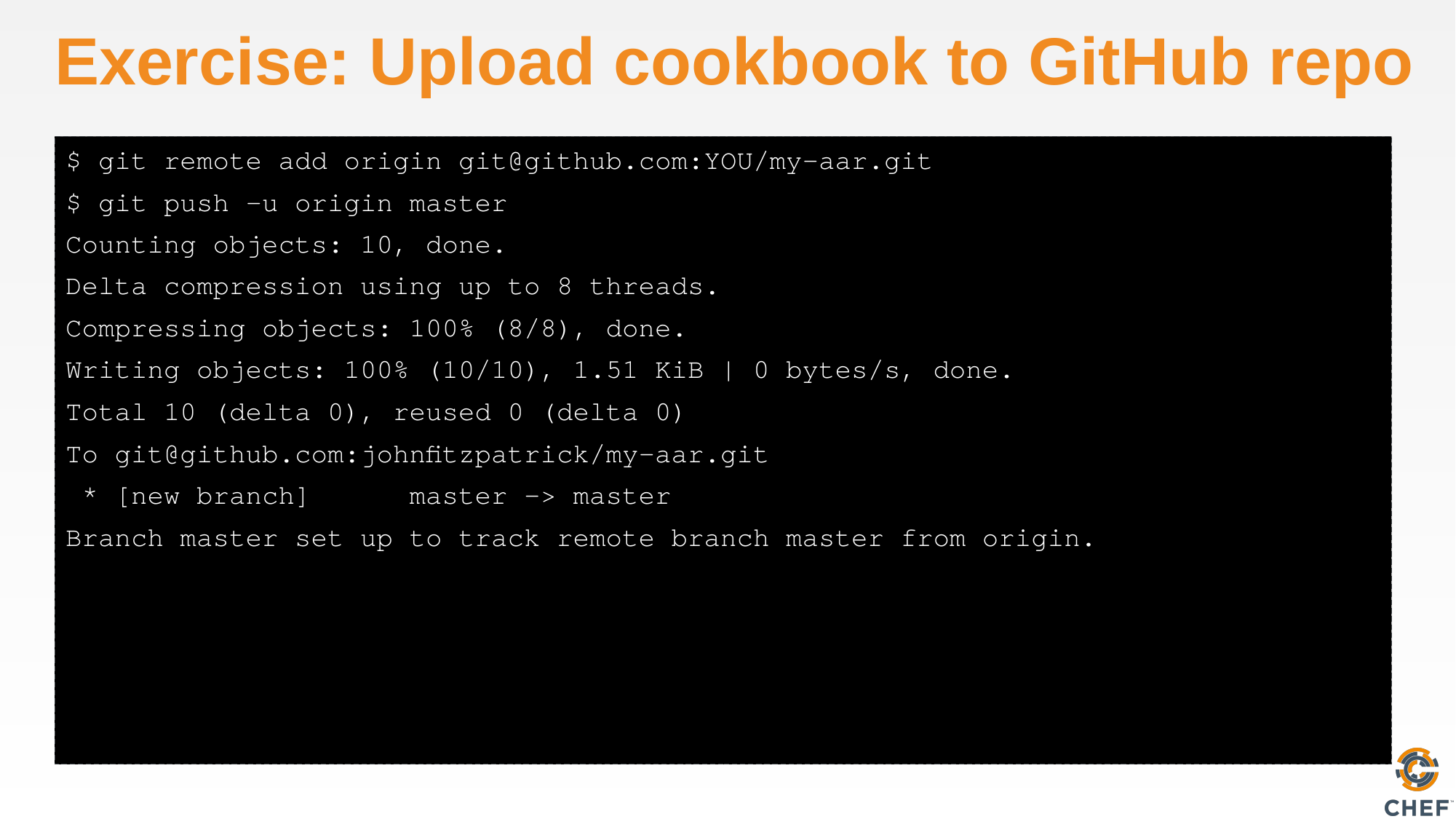

# Exercise: Upload cookbook to GitHub repo
$ git remote add origin git@github.com:YOU/my-aar.git
$ git push –u origin master
Counting objects: 10, done.
Delta compression using up to 8 threads.
Compressing objects: 100% (8/8), done.
Writing objects: 100% (10/10), 1.51 KiB | 0 bytes/s, done.
Total 10 (delta 0), reused 0 (delta 0)
To git@github.com:johnfitzpatrick/my-aar.git
 * [new branch]      master -> master
Branch master set up to track remote branch master from origin.